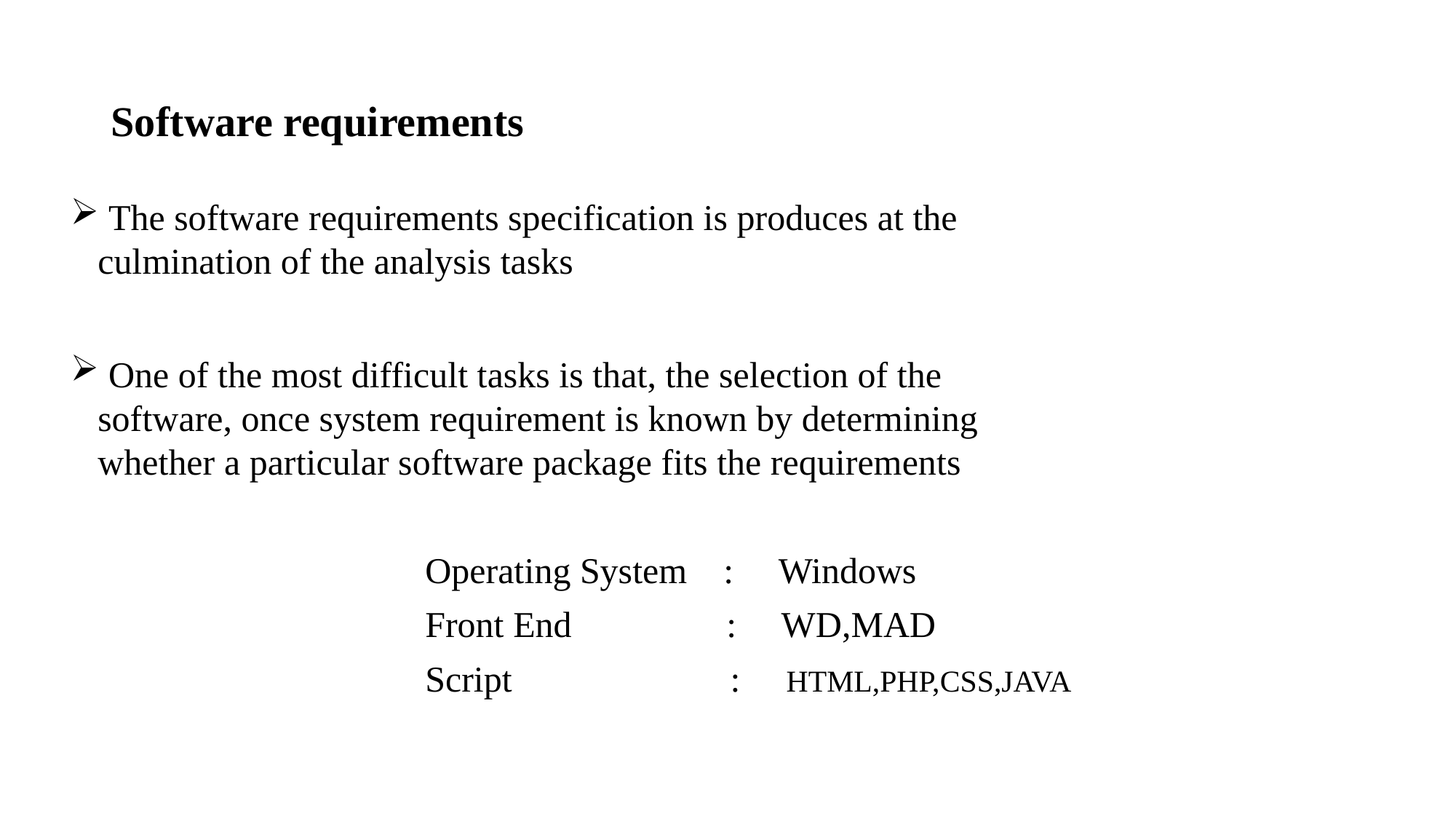

# Software requirements
 The software requirements specification is produces at the culmination of the analysis tasks

 One of the most difficult tasks is that, the selection of the software, once system requirement is known by determining whether a particular software package fits the requirements

                                       Operating System    :     Windows
                                       Front End                 :     WD,MAD
                                       Script                        :     HTML,PHP,CSS,JAVA